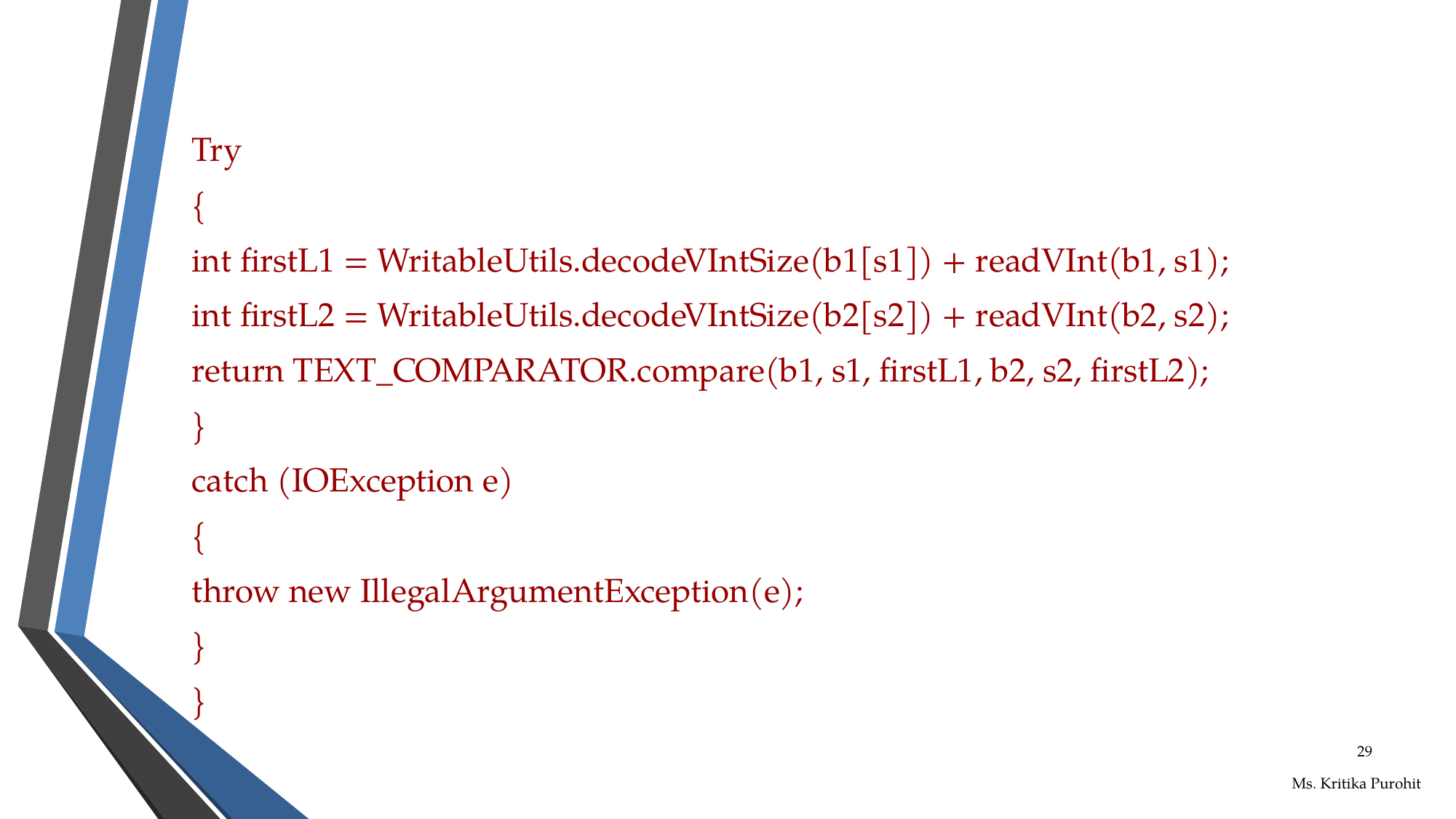

Try
{
int firstL1 = WritableUtils.decodeVIntSize(b1[s1]) + readVInt(b1, s1);
int firstL2 = WritableUtils.decodeVIntSize(b2[s2]) + readVInt(b2, s2);
return TEXT_COMPARATOR.compare(b1, s1, firstL1, b2, s2, firstL2);
}
catch (IOException e)
{
throw new IllegalArgumentException(e);
}
}
29
Ms. Kritika Purohit